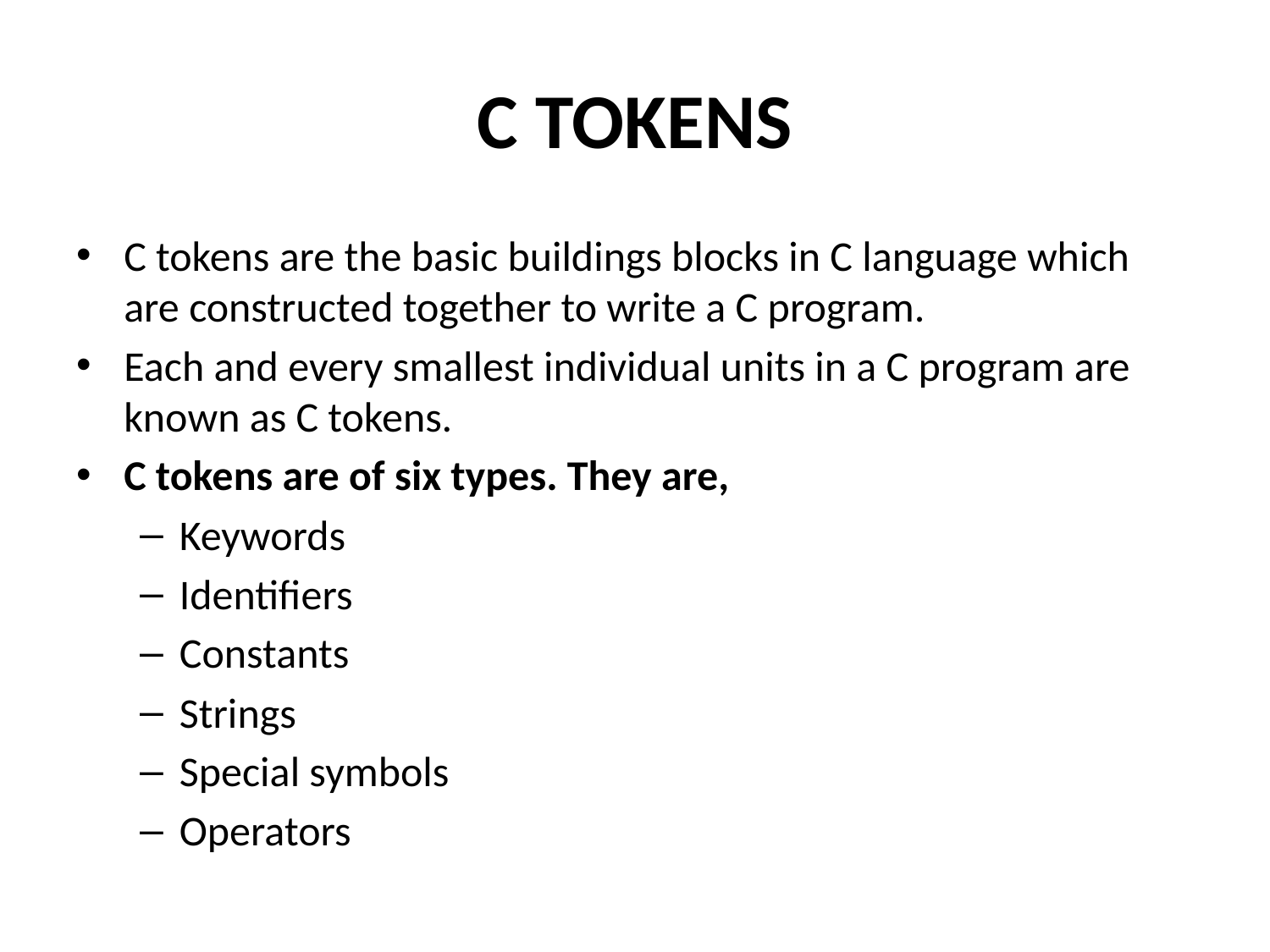

# C TOKENS
C tokens are the basic buildings blocks in C language which are constructed together to write a C program.
Each and every smallest individual units in a C program are known as C tokens.
C tokens are of six types. They are,
Keywords
Identifiers
Constants
Strings
Special symbols
Operators